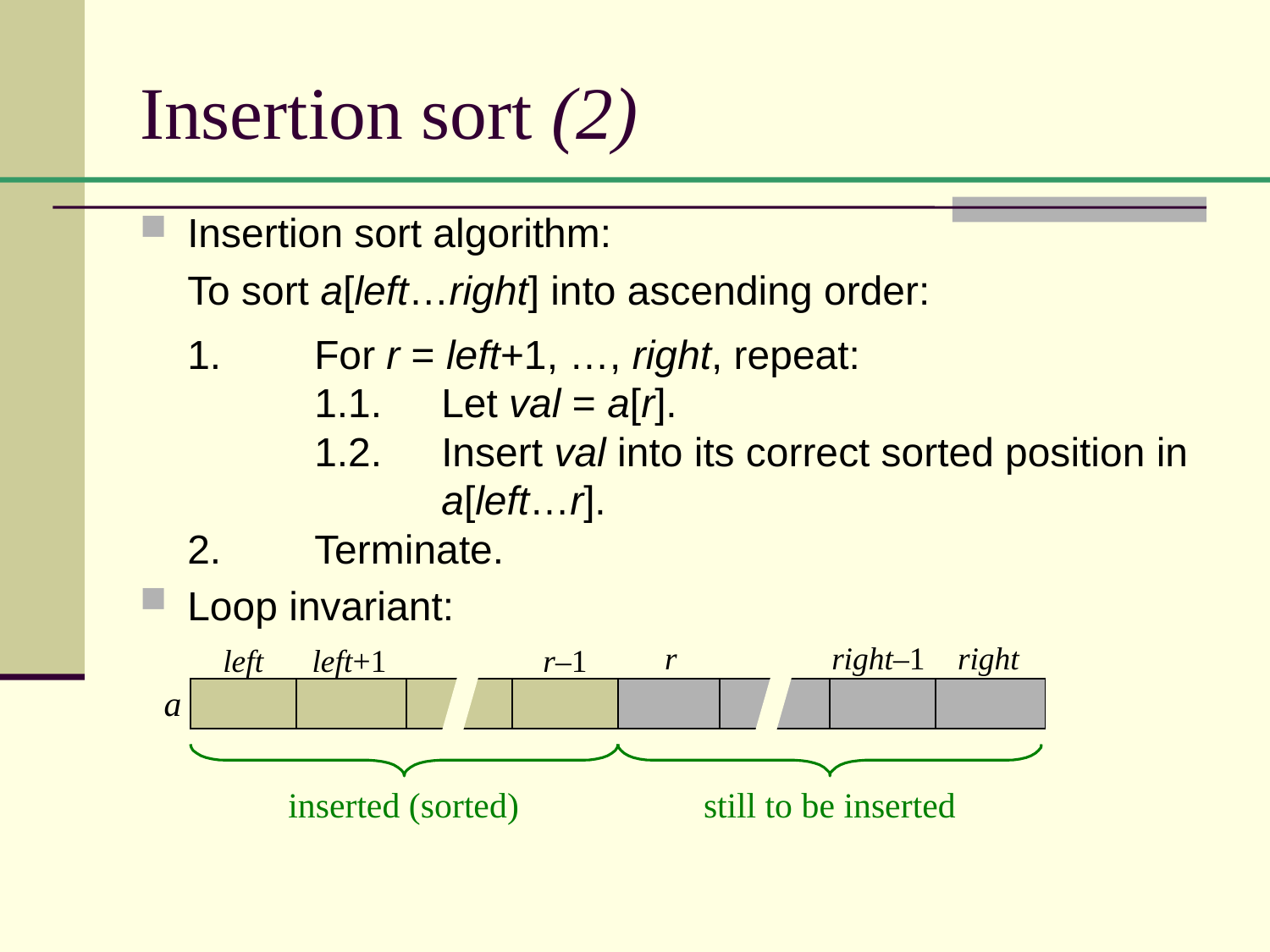

# Insertion sort (2)

Insertion sort algorithm:
	To sort a[left…right] into ascending order:
	1.	For r = left+1, …, right, repeat:
	1.1.	Let val = a[r].
	1.2.	Insert val into its correct sorted position in 			a[left…r].
2.	Terminate.
Loop invariant:
r
right–1
right
left
left+1
r–1

a

inserted (sorted)

still to be inserted